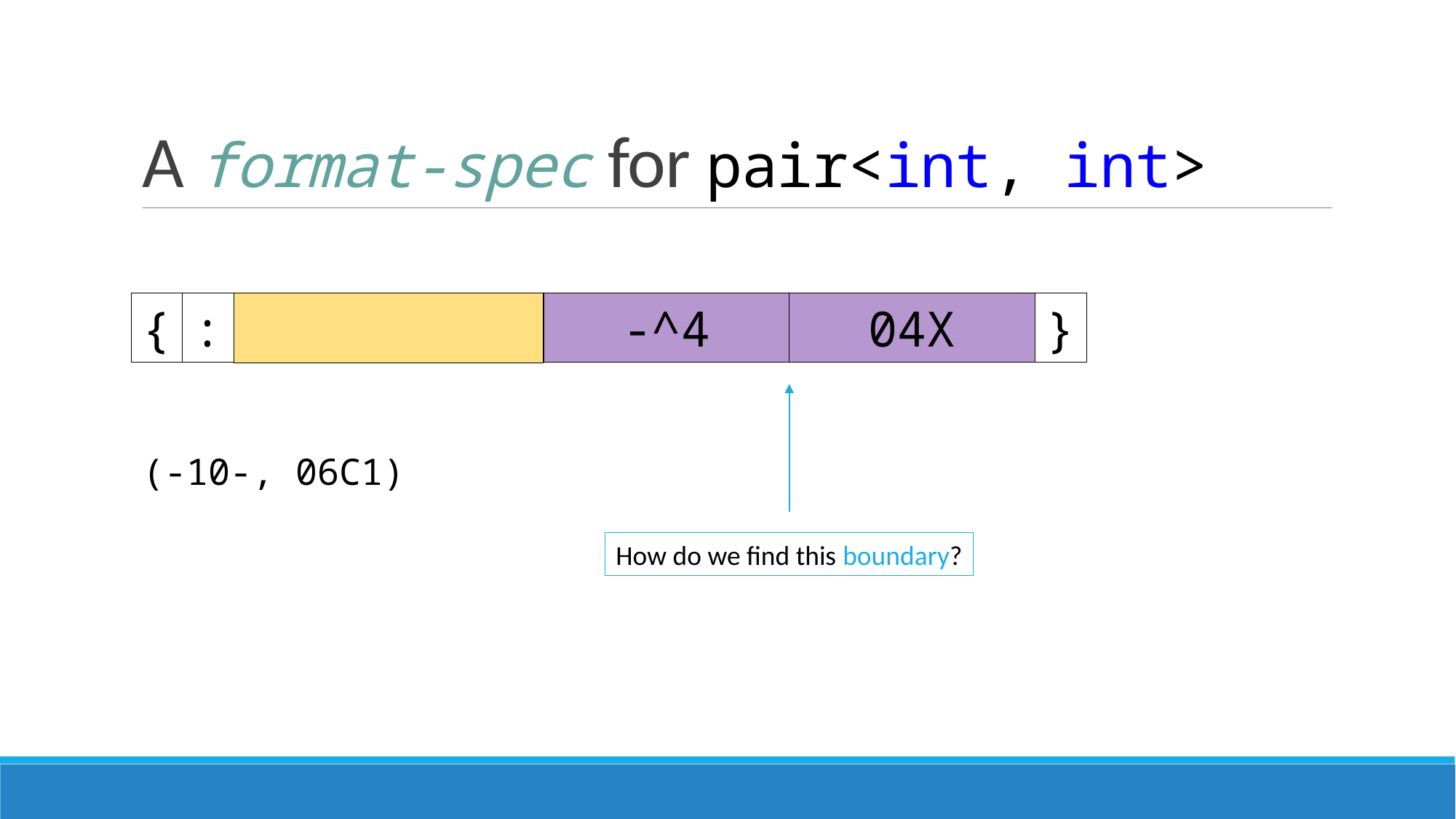

# A format-spec for pair<int, int>
}
04X

-^4
{
:
(-10-, 06C1)
How do we find this boundary?